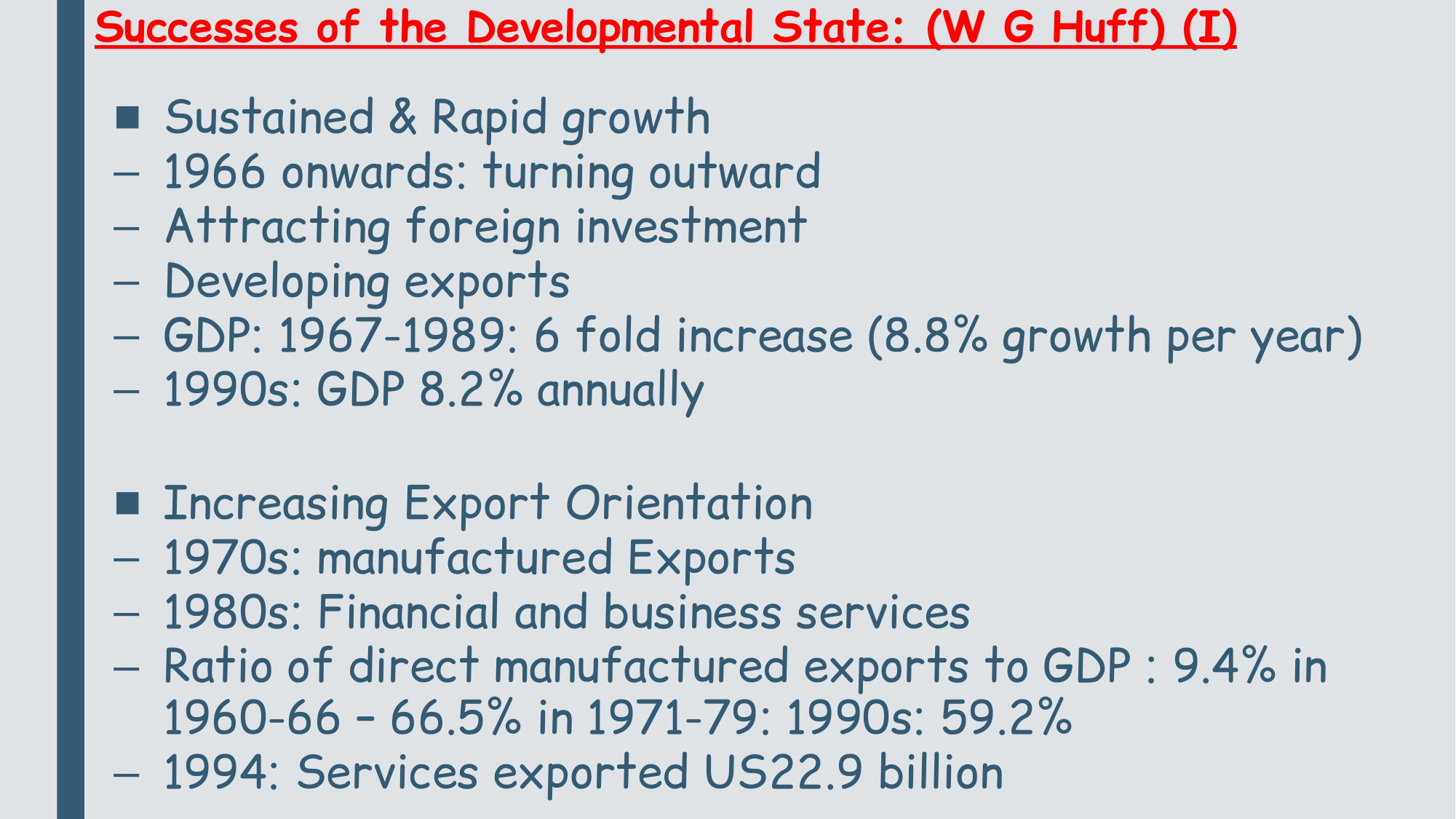

# Successes of the Developmental State: (W G Huff) (I)
Sustained & Rapid growth
1966 onwards: turning outward
Attracting foreign investment
Developing exports
GDP: 1967-1989: 6 fold increase (8.8% growth per year)
1990s: GDP 8.2% annually

Increasing Export Orientation
1970s: manufactured Exports
1980s: Financial and business services
Ratio of direct manufactured exports to GDP : 9.4% in 1960-66 – 66.5% in 1971-79: 1990s: 59.2%
1994: Services exported US22.9 billion